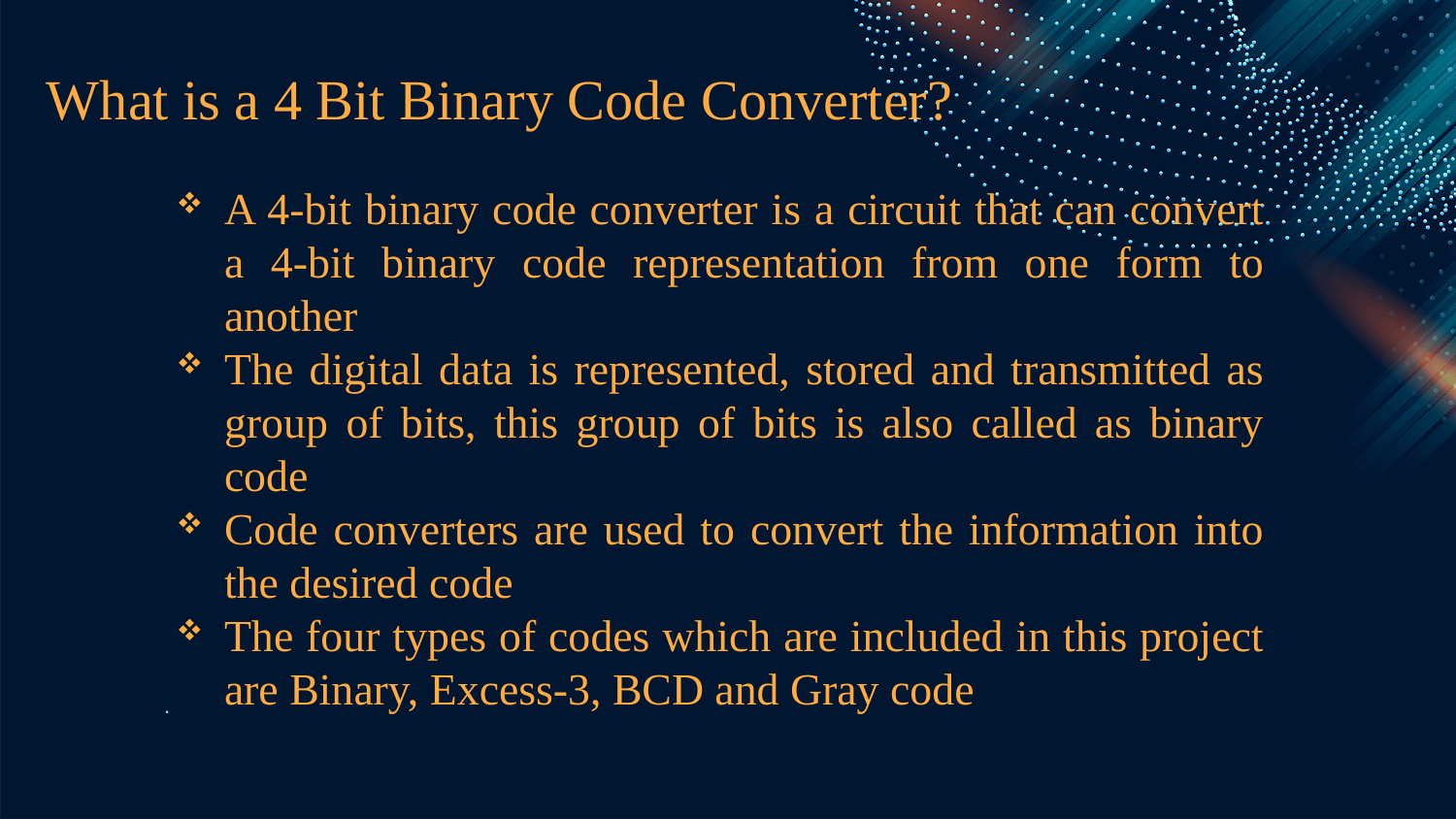

# What is a 4 Bit Binary Code Converter?
A 4-bit binary code converter is a circuit that can convert a 4-bit binary code representation from one form to another
The digital data is represented, stored and transmitted as group of bits, this group of bits is also called as binary code
Code converters are used to convert the information into the desired code
The four types of codes which are included in this project are Binary, Excess-3, BCD and Gray code

.